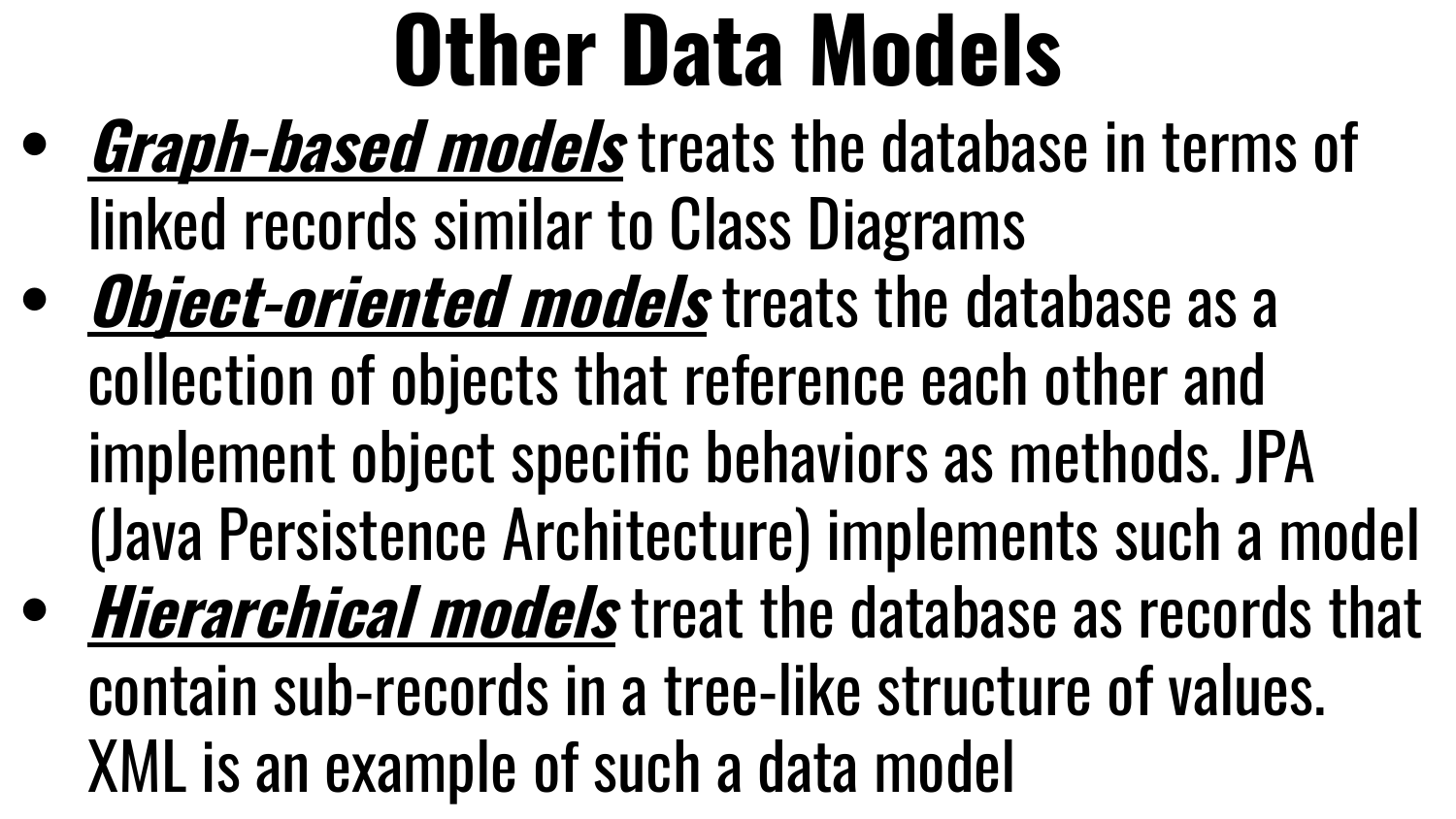

# Other Data Models
Graph-based models treats the database in terms of linked records similar to Class Diagrams
Object-oriented models treats the database as a collection of objects that reference each other and implement object specific behaviors as methods. JPA (Java Persistence Architecture) implements such a model
Hierarchical models treat the database as records that contain sub-records in a tree-like structure of values. XML is an example of such a data model